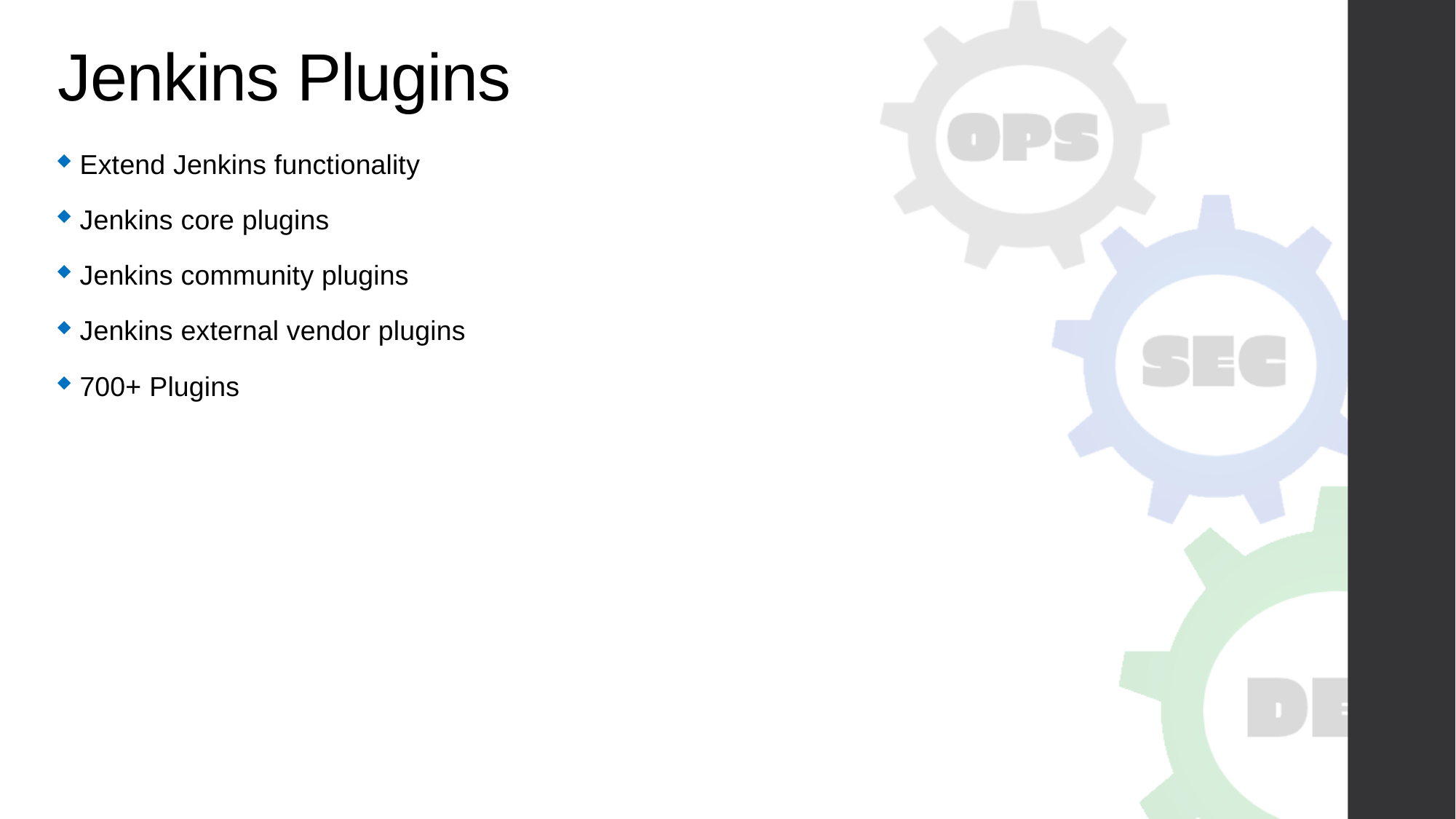

# Jenkins Plugins
Extend Jenkins functionality
Jenkins core plugins
Jenkins community plugins
Jenkins external vendor plugins
700+ Plugins